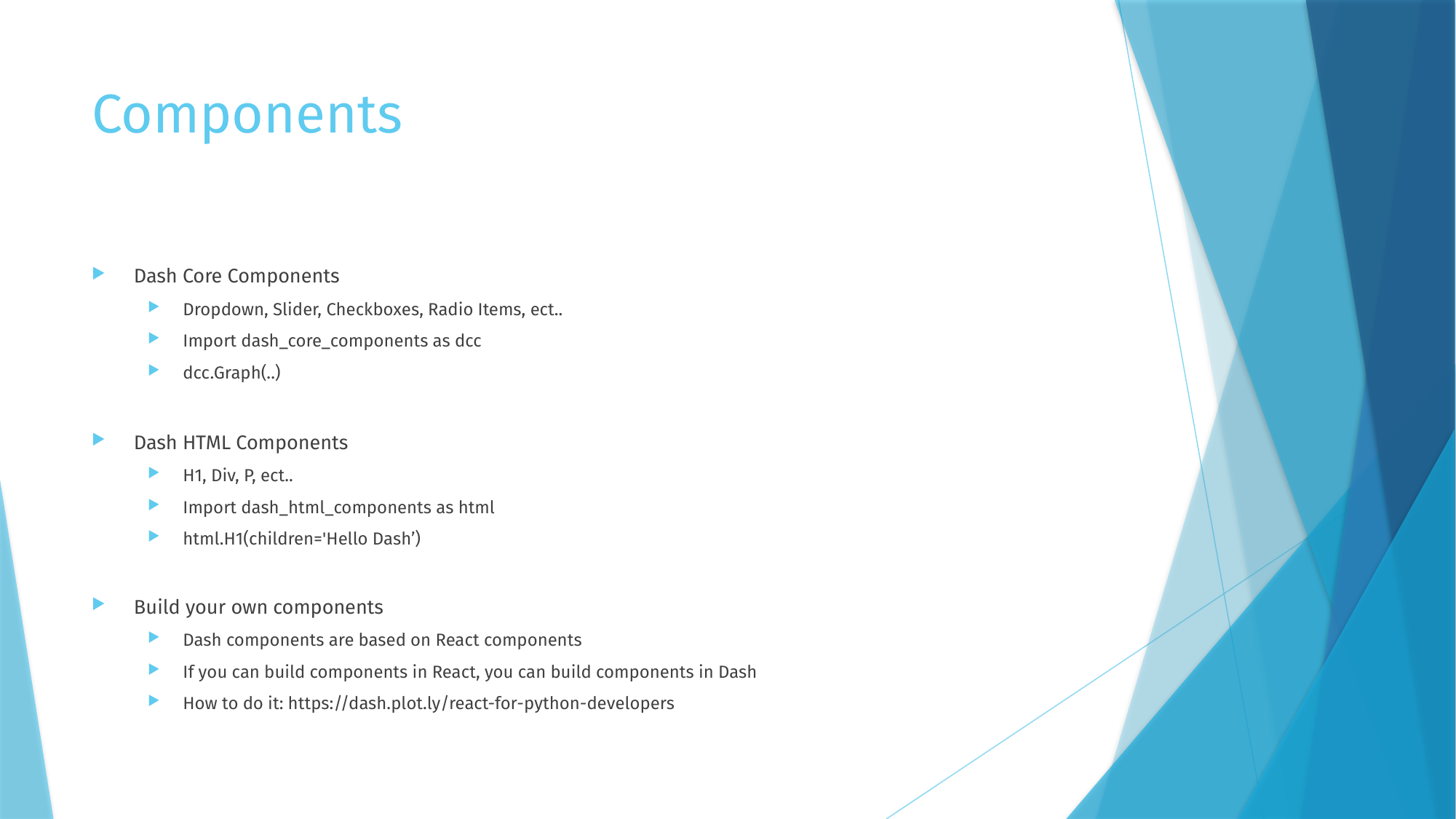

# Components
Dash Core Components
Dropdown, Slider, Checkboxes, Radio Items, ect..
Import dash_core_components as dcc
dcc.Graph(..)

Dash HTML Components
H1, Div, P, ect..
Import dash_html_components as html
html.H1(children='Hello Dash’)

Build your own components
Dash components are based on React components
If you can build components in React, you can build components in Dash
How to do it: https://dash.plot.ly/react-for-python-developers